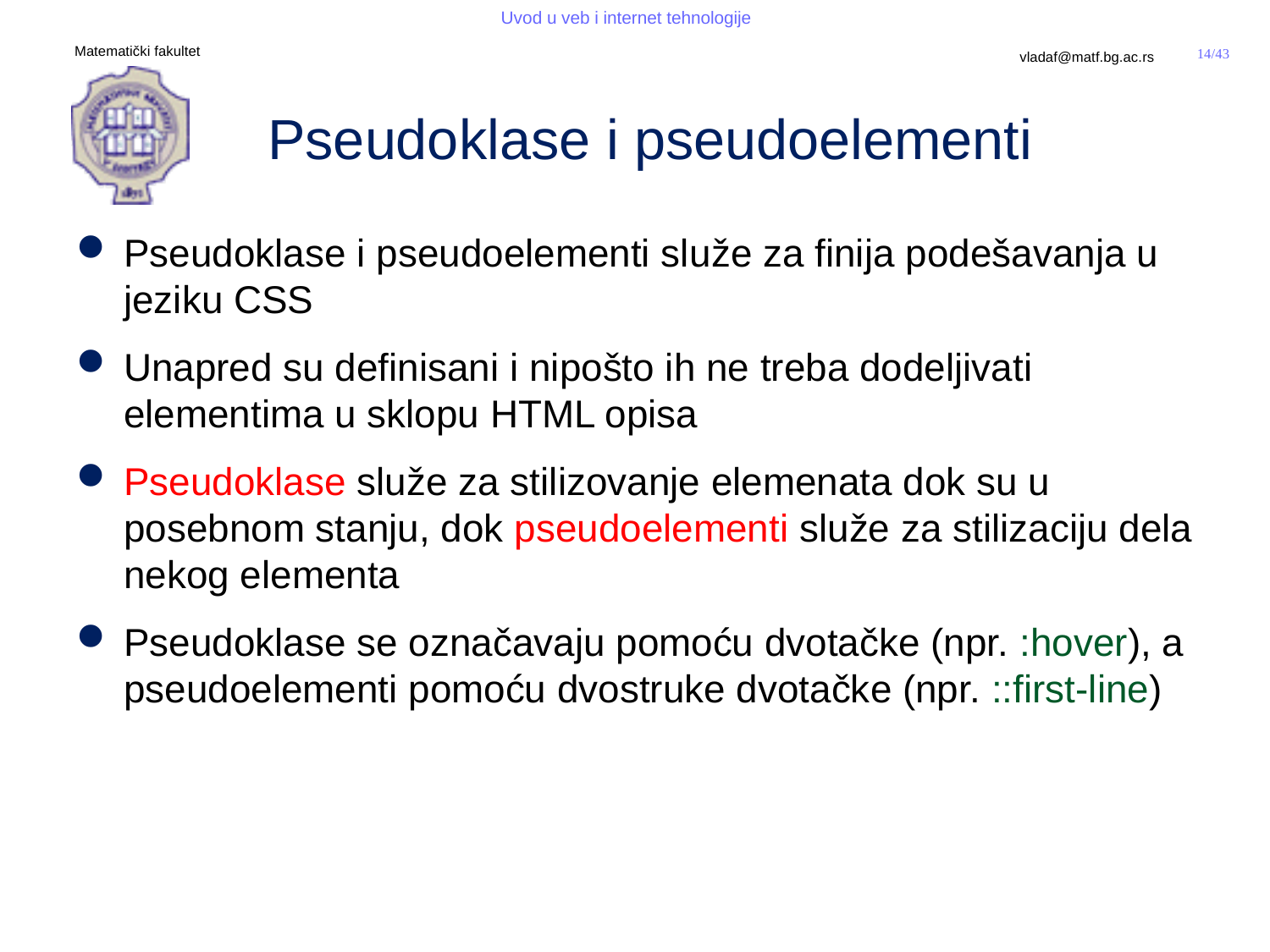

# Pseudoklase i pseudoelementi
Pseudoklase i pseudoelementi služe za finija podešavanja u jeziku CSS
Unapred su definisani i nipošto ih ne treba dodeljivati elementima u sklopu HTML opisa
Pseudoklase služe za stilizovanje elemenata dok su u posebnom stanju, dok pseudoelementi služe za stilizaciju dela nekog elementa
Pseudoklase se označavaju pomoću dvotačke (npr. :hover), a pseudoelementi pomoću dvostruke dvotačke (npr. ::first-line)